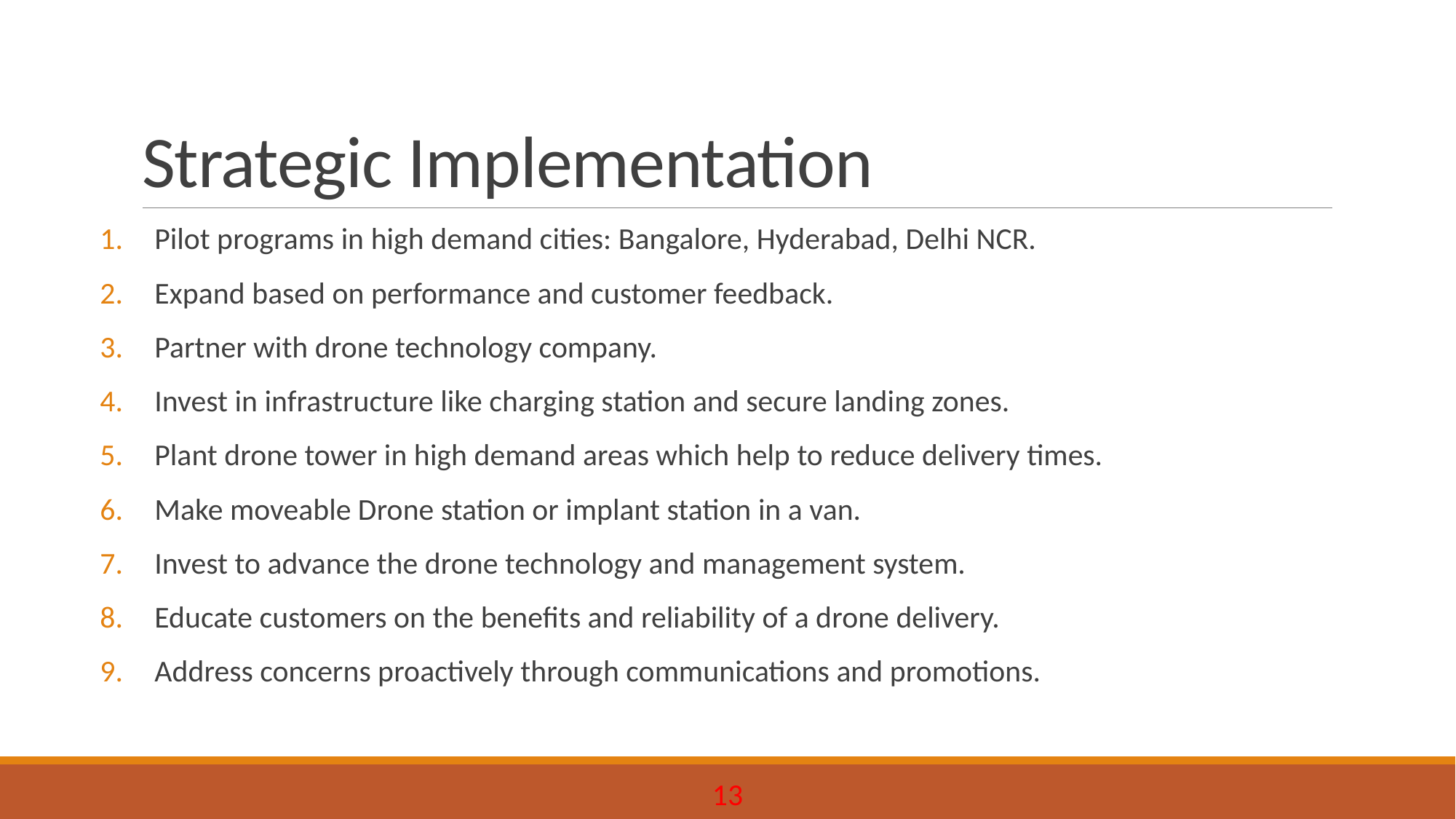

# Strategic Implementation
Pilot programs in high demand cities: Bangalore, Hyderabad, Delhi NCR.
Expand based on performance and customer feedback.
Partner with drone technology company.
Invest in infrastructure like charging station and secure landing zones.
Plant drone tower in high demand areas which help to reduce delivery times.
Make moveable Drone station or implant station in a van.
Invest to advance the drone technology and management system.
Educate customers on the benefits and reliability of a drone delivery.
Address concerns proactively through communications and promotions.
13